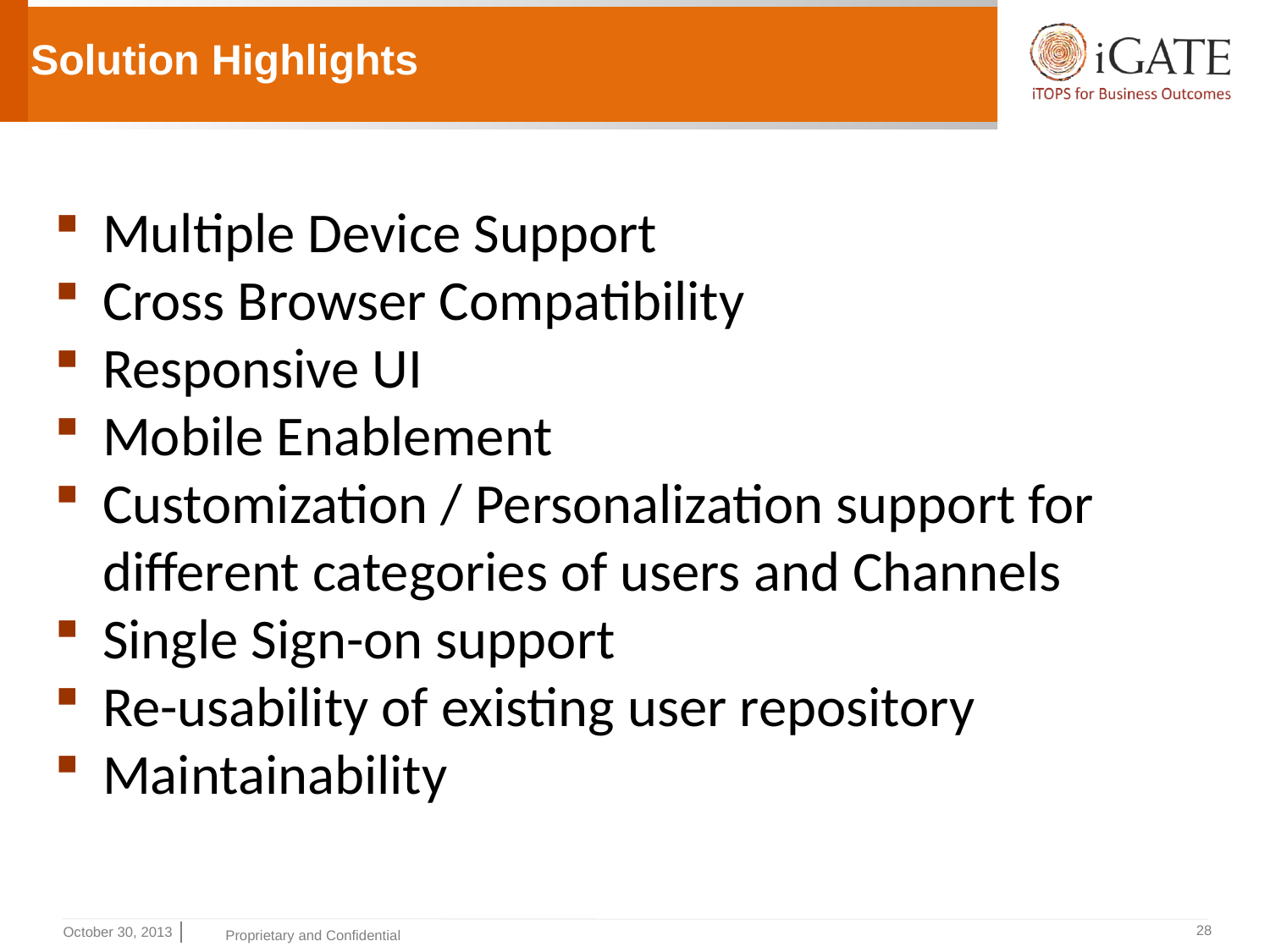

# Solution Highlights
Multiple Device Support
Cross Browser Compatibility
Responsive UI
Mobile Enablement
Customization / Personalization support for different categories of users and Channels
Single Sign-on support
Re-usability of existing user repository
Maintainability